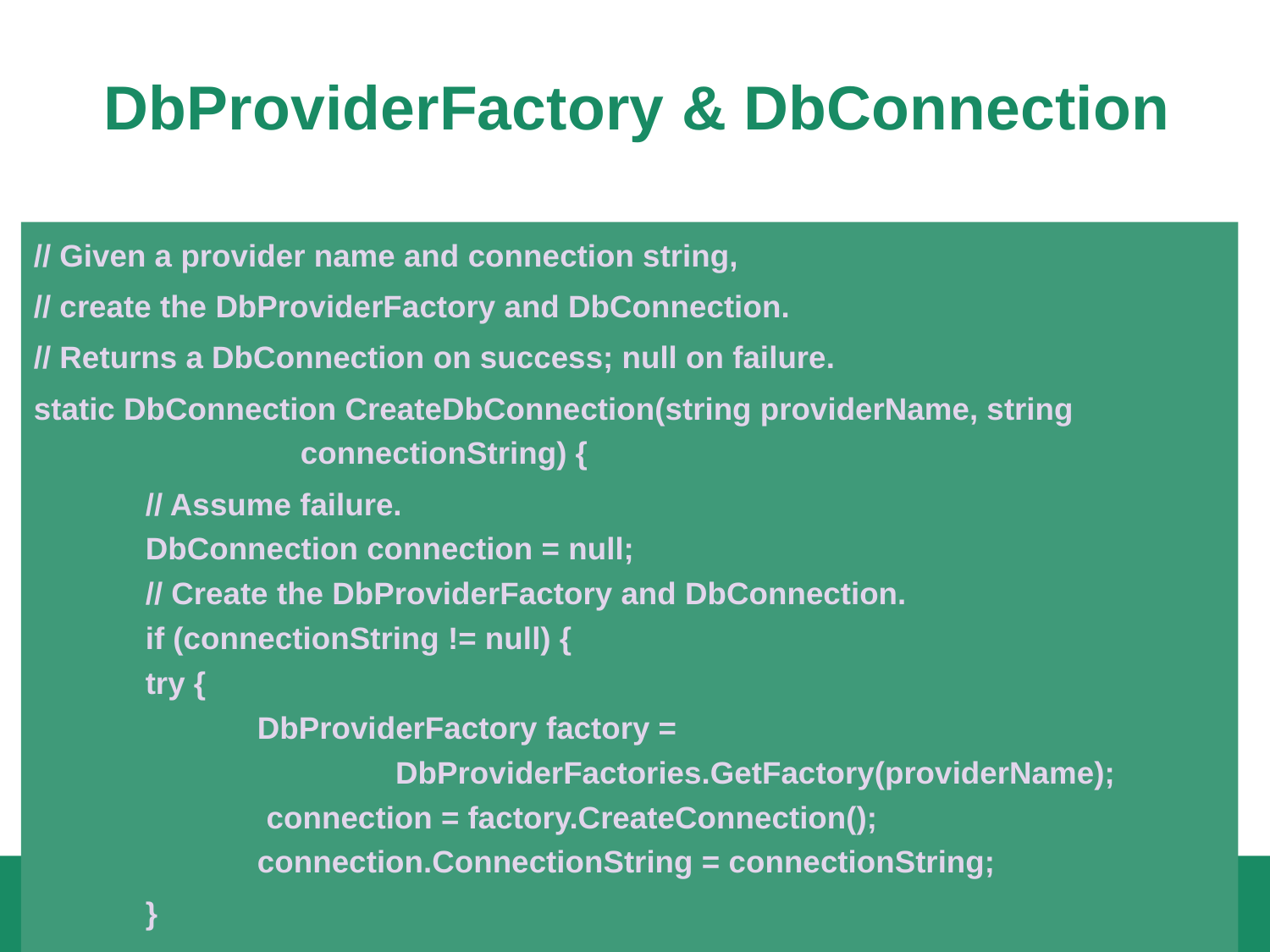

# DbProviderFactory & DbConnection
// Given a provider name and connection string,
// create the DbProviderFactory and DbConnection.
// Returns a DbConnection on success; null on failure.
static DbConnection CreateDbConnection(string providerName, string 						   					     connectionString) {
	// Assume failure.
	DbConnection connection = null;
	// Create the DbProviderFactory and DbConnection.
	if (connectionString != null) {
		try {
	       	DbProviderFactory factory =                                     			 		     		                DbProviderFactories.GetFactory(providerName);
	              connection = factory.CreateConnection();
	      		connection.ConnectionString = connectionString;
		}
56